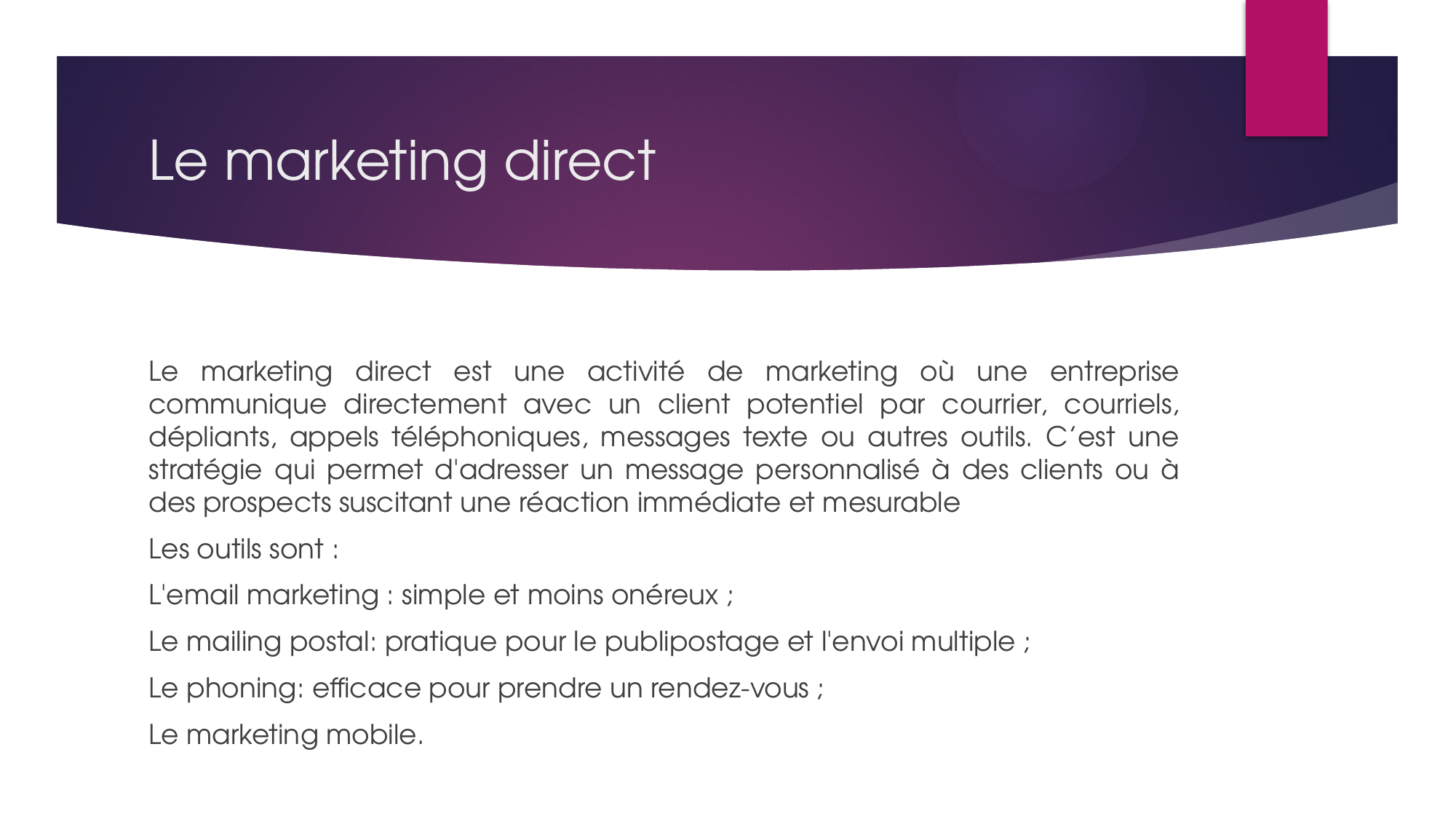

# Le marketing direct
Le marketing direct est une activité de marketing où une entreprise communique directement avec un client potentiel par courrier, courriels, dépliants, appels téléphoniques, messages texte ou autres outils. C’est une stratégie qui permet d'adresser un message personnalisé à des clients ou à des prospects suscitant une réaction immédiate et mesurable
Les outils sont :
L'email marketing : simple et moins onéreux ;
Le mailing postal: pratique pour le publipostage et l'envoi multiple ;
Le phoning: efficace pour prendre un rendez-vous ;
Le marketing mobile.